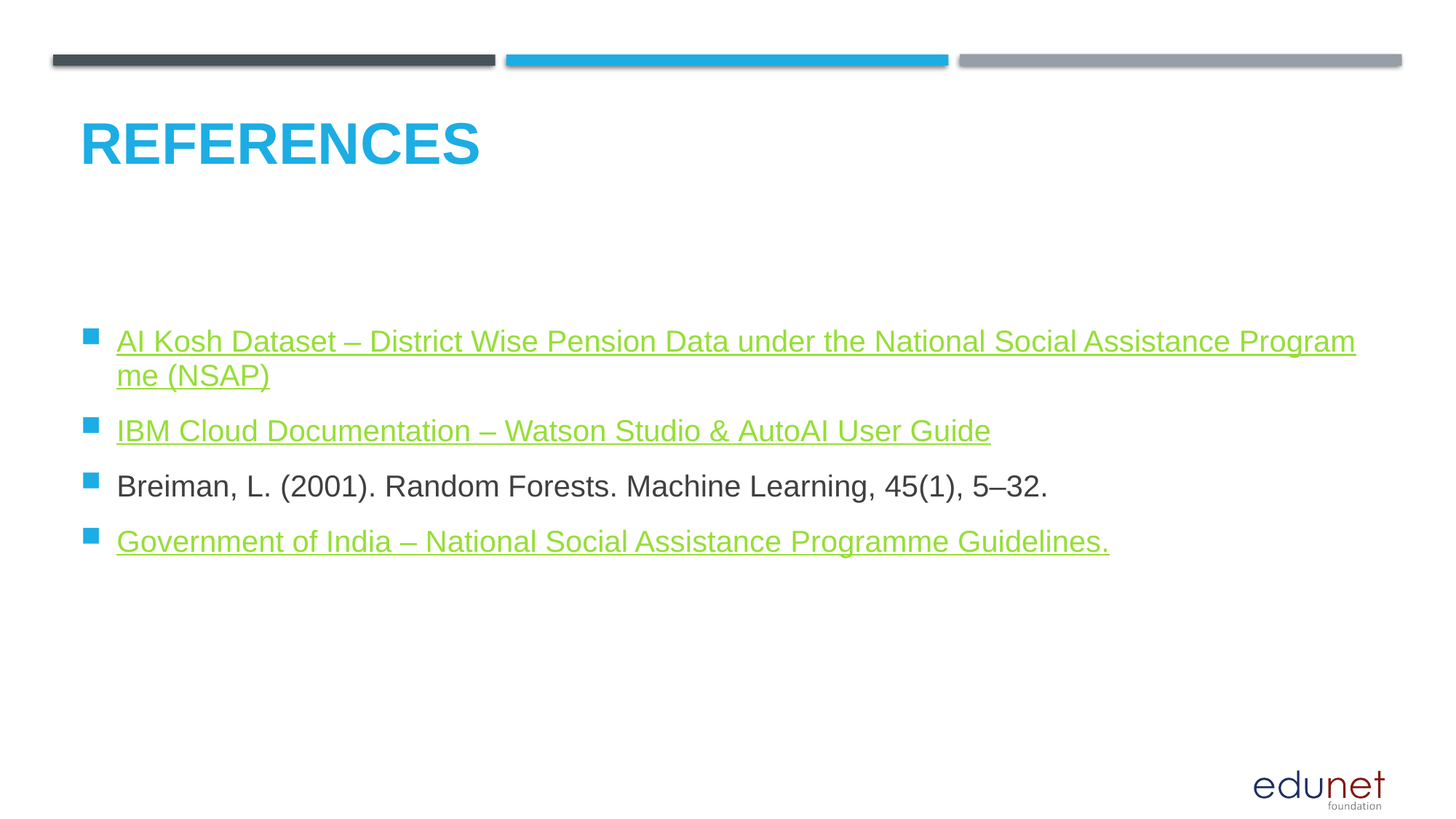

References
AI Kosh Dataset – District Wise Pension Data under the National Social Assistance Programme (NSAP)
IBM Cloud Documentation – Watson Studio & AutoAI User Guide
Breiman, L. (2001). Random Forests. Machine Learning, 45(1), 5–32.
Government of India – National Social Assistance Programme Guidelines.